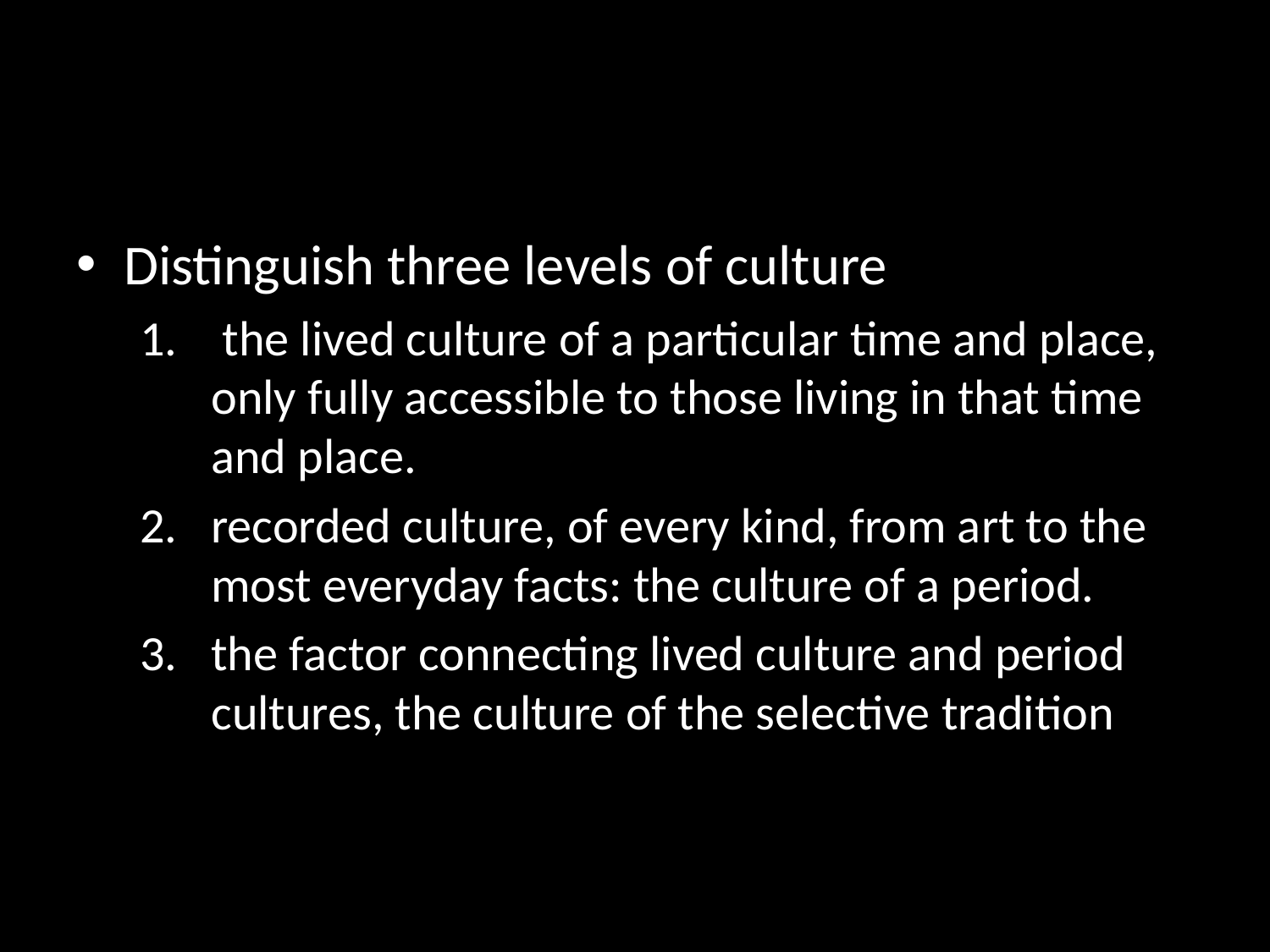

#
Distinguish three levels of culture
 the lived culture of a particular time and place, only fully accessible to those living in that time and place.
recorded culture, of every kind, from art to the most everyday facts: the culture of a period.
the factor connecting lived culture and period cultures, the culture of the selective tradition